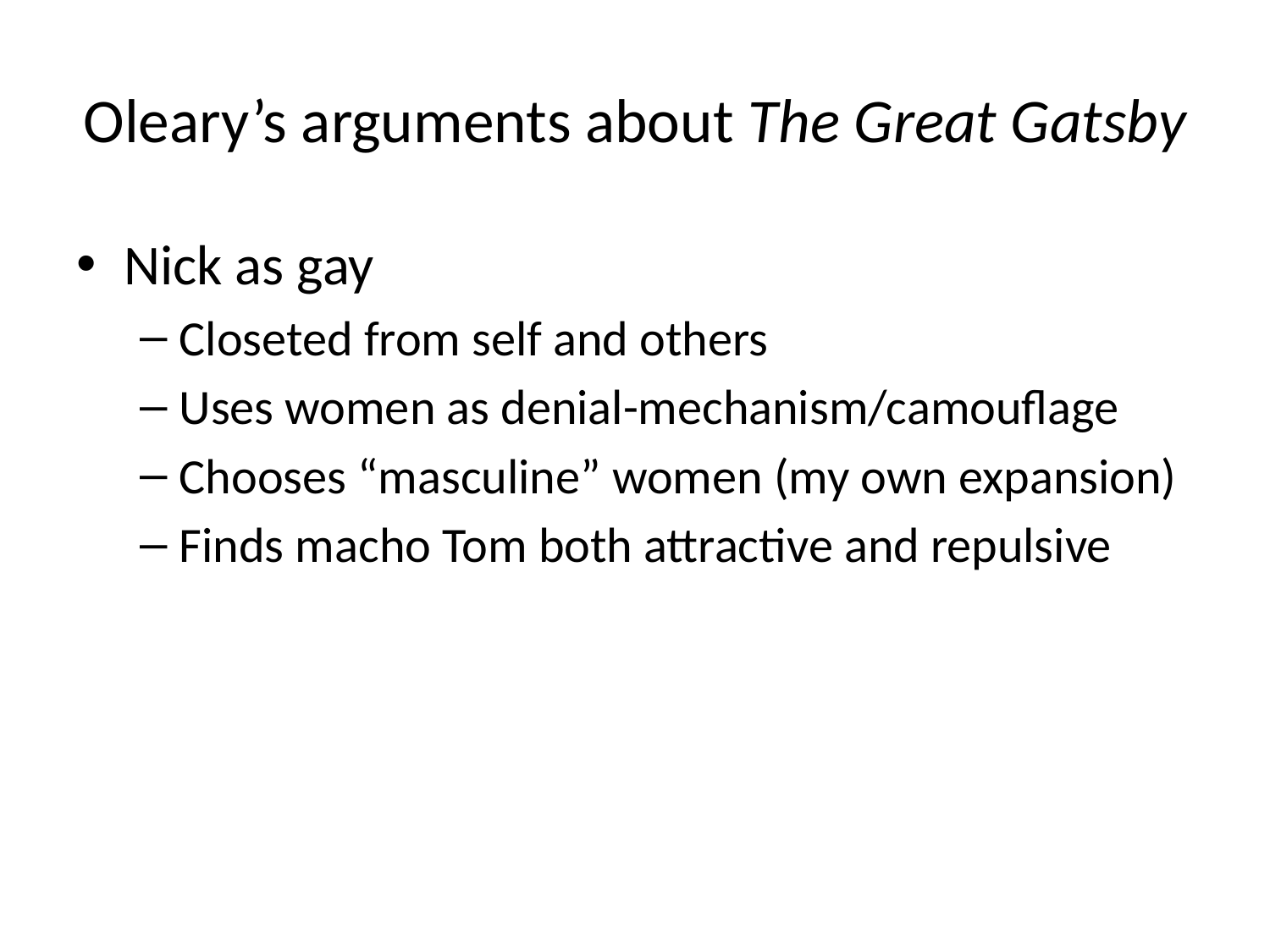

# Oleary’s arguments about The Great Gatsby
Nick as gay
Closeted from self and others
Uses women as denial-mechanism/camouflage
Chooses “masculine” women (my own expansion)
Finds macho Tom both attractive and repulsive